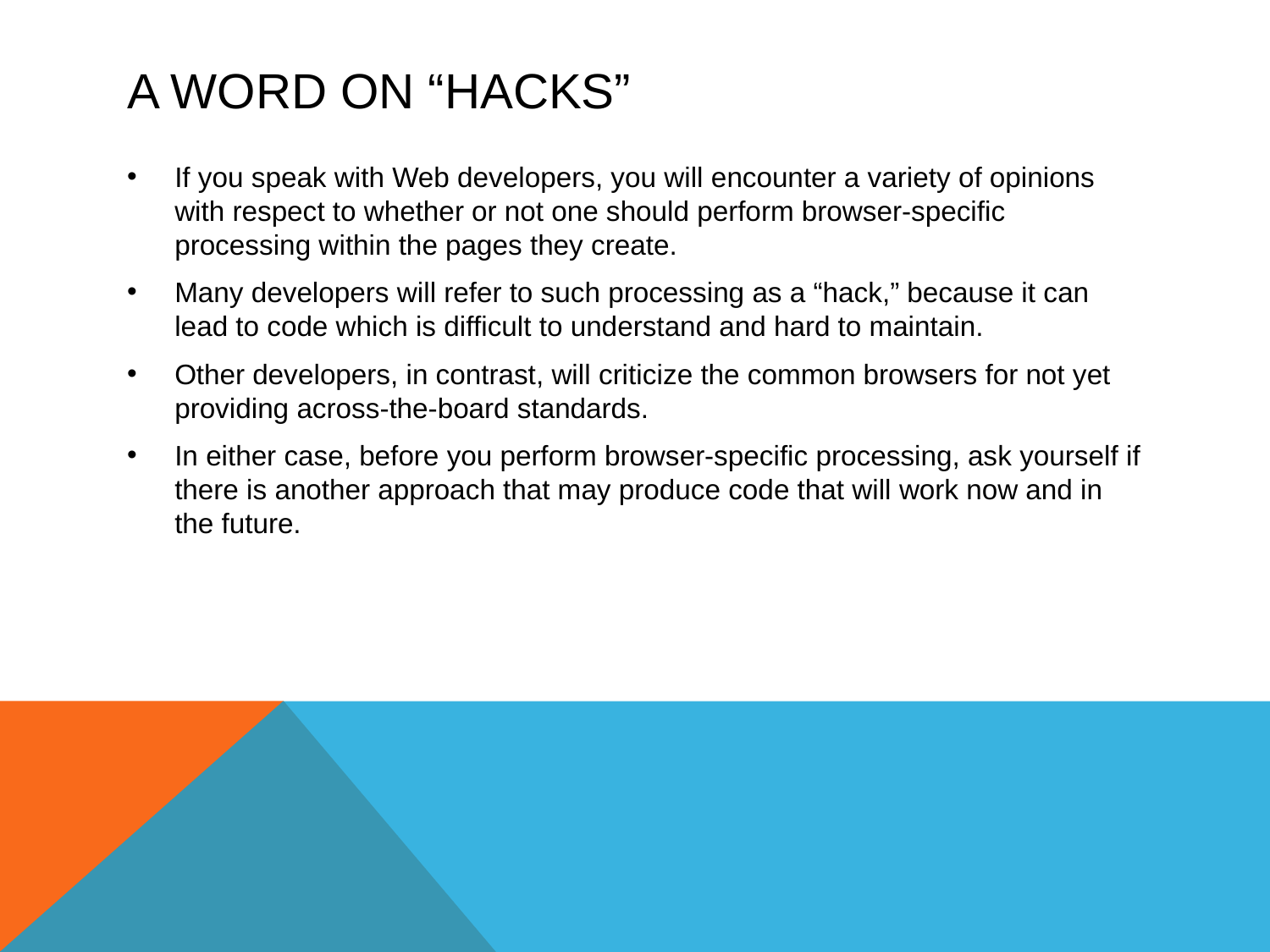

# A Word on “Hacks”
If you speak with Web developers, you will encounter a variety of opinions with respect to whether or not one should perform browser-specific processing within the pages they create.
Many developers will refer to such processing as a “hack,” because it can lead to code which is difficult to understand and hard to maintain.
Other developers, in contrast, will criticize the common browsers for not yet providing across-the-board standards.
In either case, before you perform browser-specific processing, ask yourself if there is another approach that may produce code that will work now and in the future.